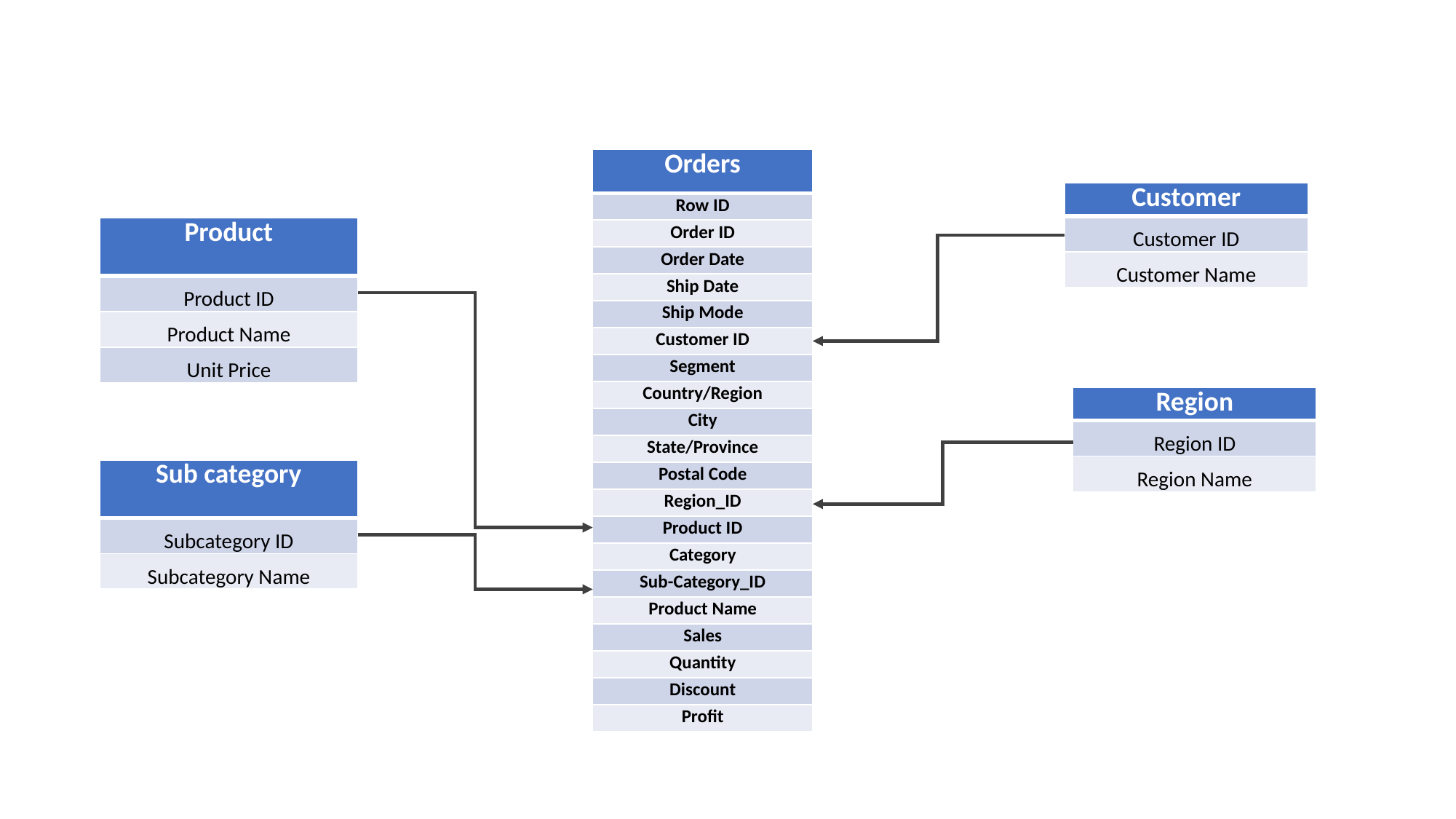

| Orders |
| --- |
| Row ID |
| Order ID |
| Order Date |
| Ship Date |
| Ship Mode |
| Customer ID |
| Segment |
| Country/Region |
| City |
| State/Province |
| Postal Code |
| Region\_ID |
| Product ID |
| Category |
| Sub-Category\_ID |
| Product Name |
| Sales |
| Quantity |
| Discount |
| Profit |
| Customer |
| --- |
| Customer ID |
| Customer Name |
| Product |
| --- |
| Product ID |
| Product Name |
| Unit Price |
| Region |
| --- |
| Region ID |
| Region Name |
| Sub category |
| --- |
| Subcategory ID |
| Subcategory Name |